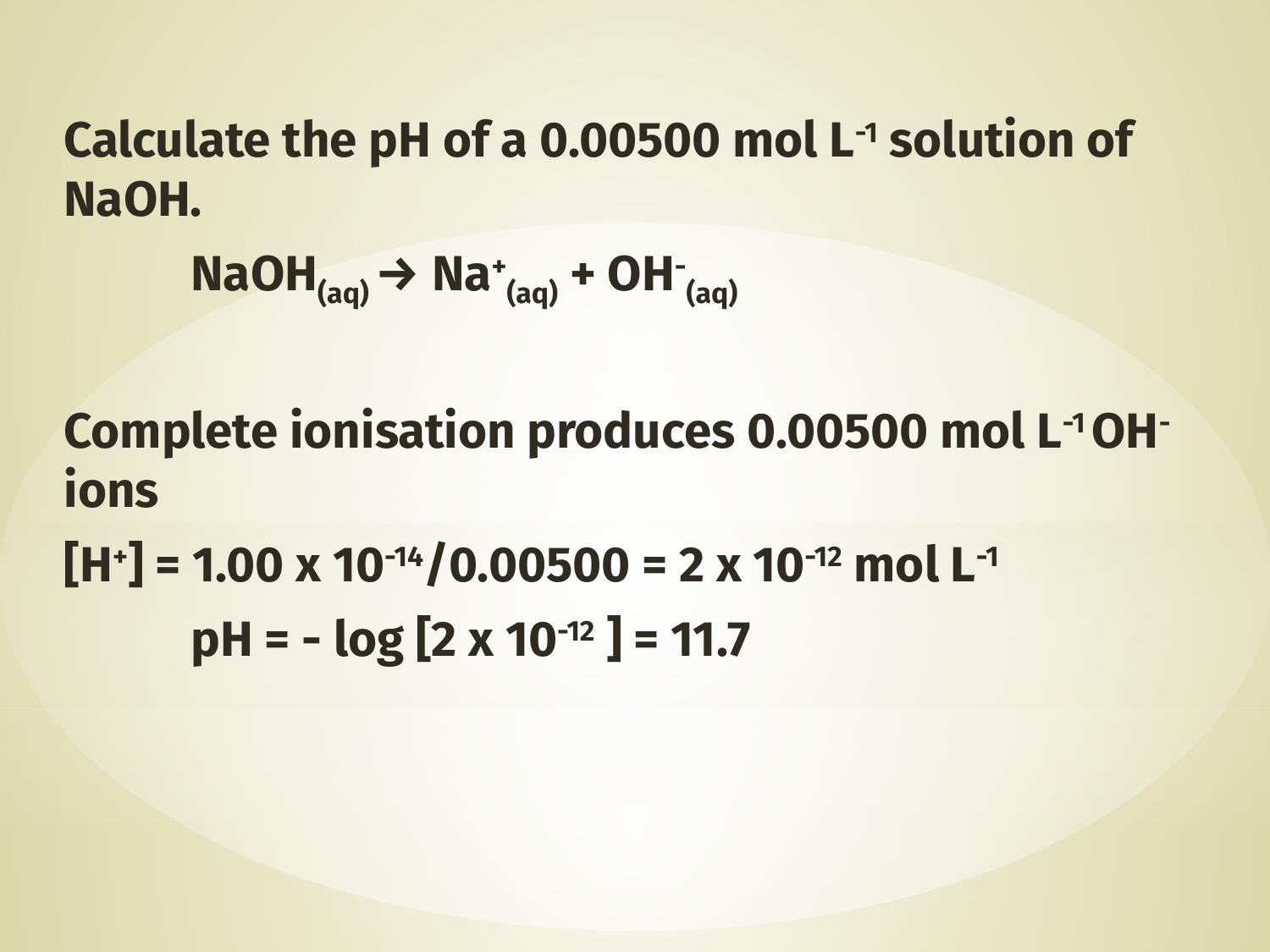

Calculate the pH of a 0.00500 mol L-1 solution of NaOH.
	NaOH(aq) → Na+(aq) + OH-(aq)

Complete ionisation produces 0.00500 mol L-1 OH- ions
[H+] = 1.00 x 10-14/0.00500 = 2 x 10-12 mol L-1
	pH = - log [2 x 10-12 ] = 11.7